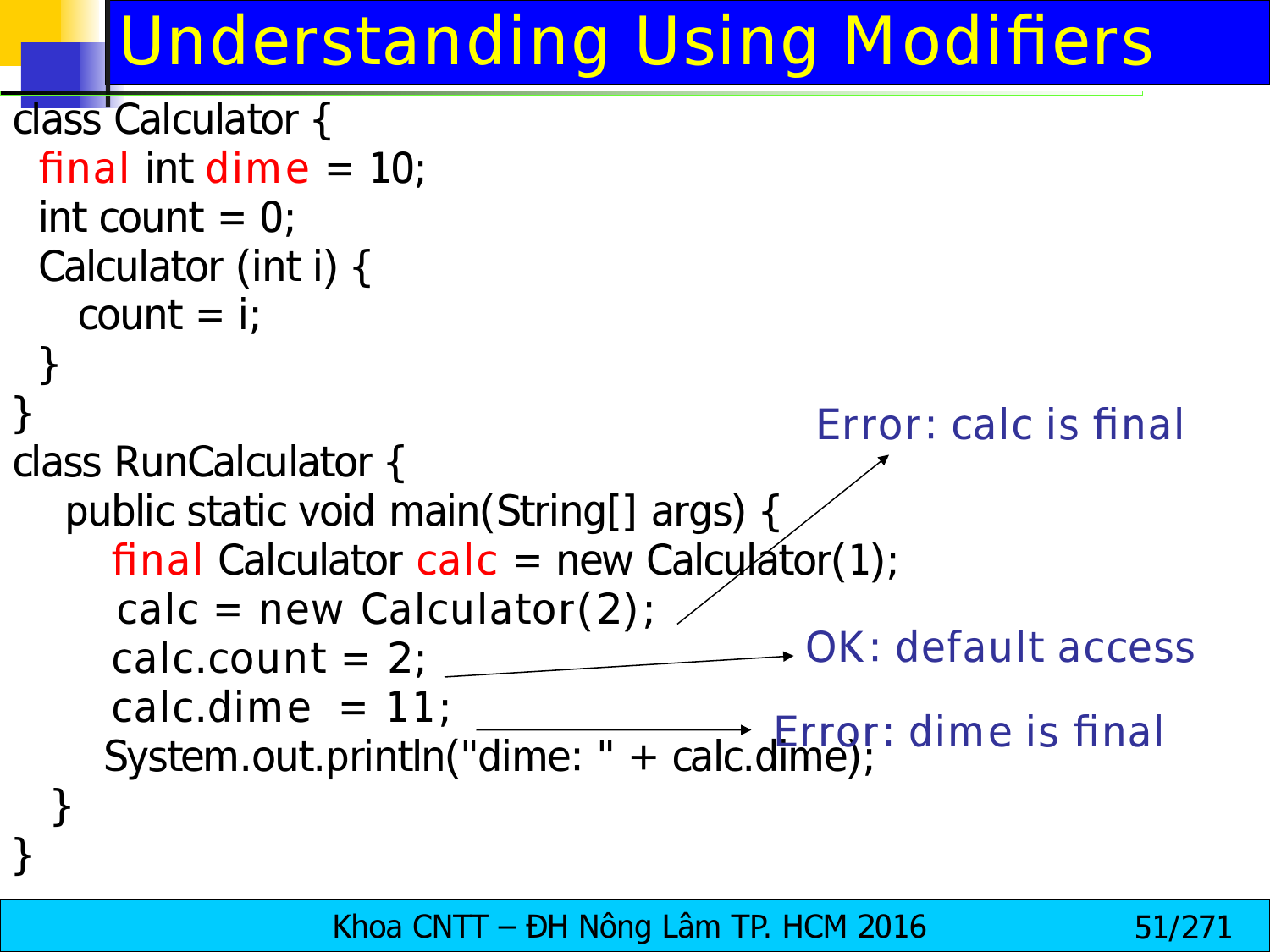

# Understanding Using Modifiers
class Calculator {
  final int dime = 10;
  int count = 0;
  Calculator (int i) {
     count = i;
  }
}
class RunCalculator {
    public static void main(String[] args) {
        final Calculator calc = new Calculator(1);
        calc = new Calculator(2);
        calc.count = 2;
        calc.dime  = 11;
       System.out.println("dime: " + calc.dime);
   }
}
Error: calc is final

OK: default access

Error: dime is final